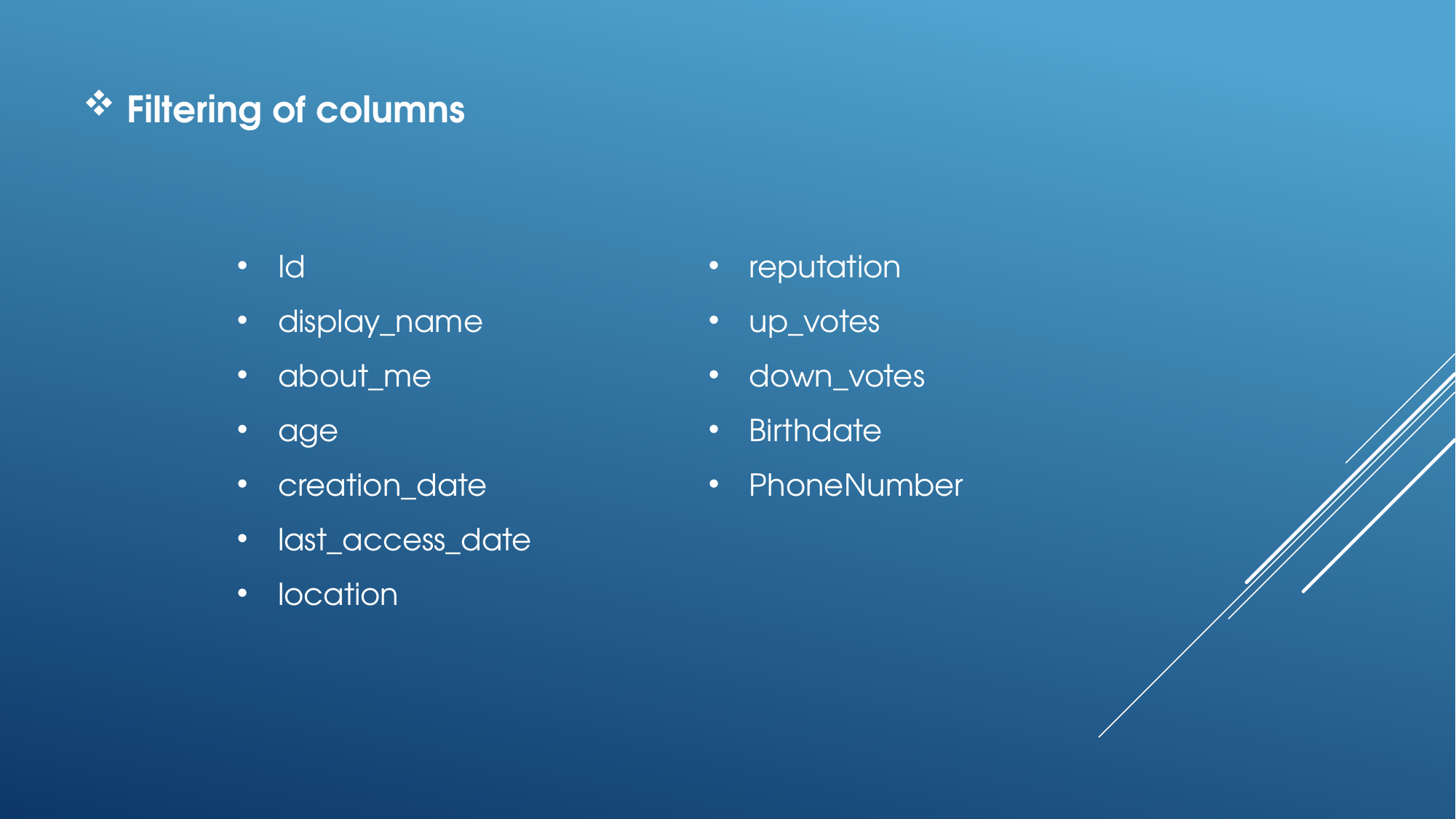

Filtering of columns
Id
display_name
about_me
age
creation_date
last_access_date
location
reputation
up_votes
down_votes
Birthdate
PhoneNumber